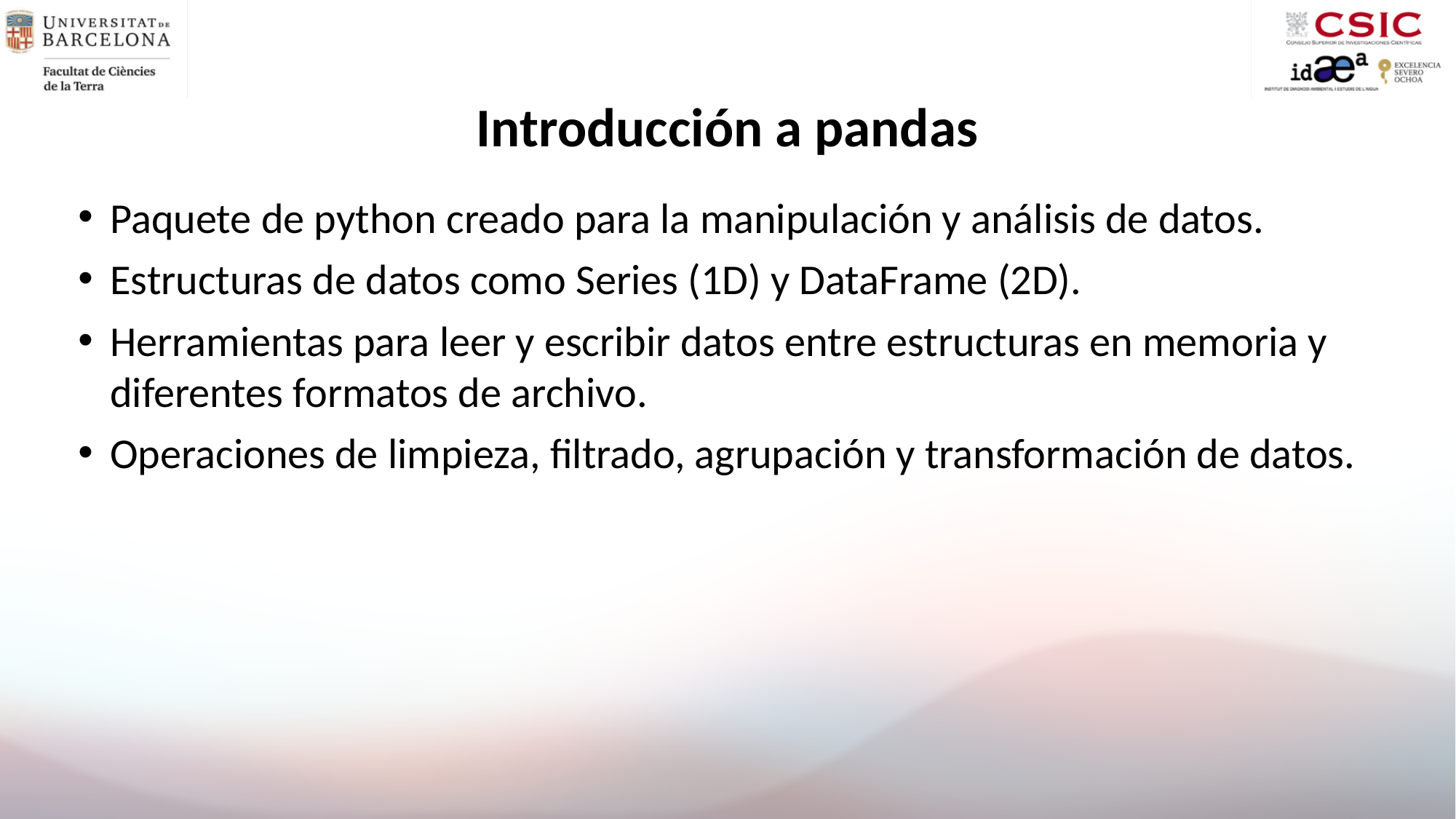

# Introducción a pandas
Paquete de python creado para la manipulación y análisis de datos.
Estructuras de datos como Series (1D) y DataFrame (2D).
Herramientas para leer y escribir datos entre estructuras en memoria y diferentes formatos de archivo.
Operaciones de limpieza, filtrado, agrupación y transformación de datos.